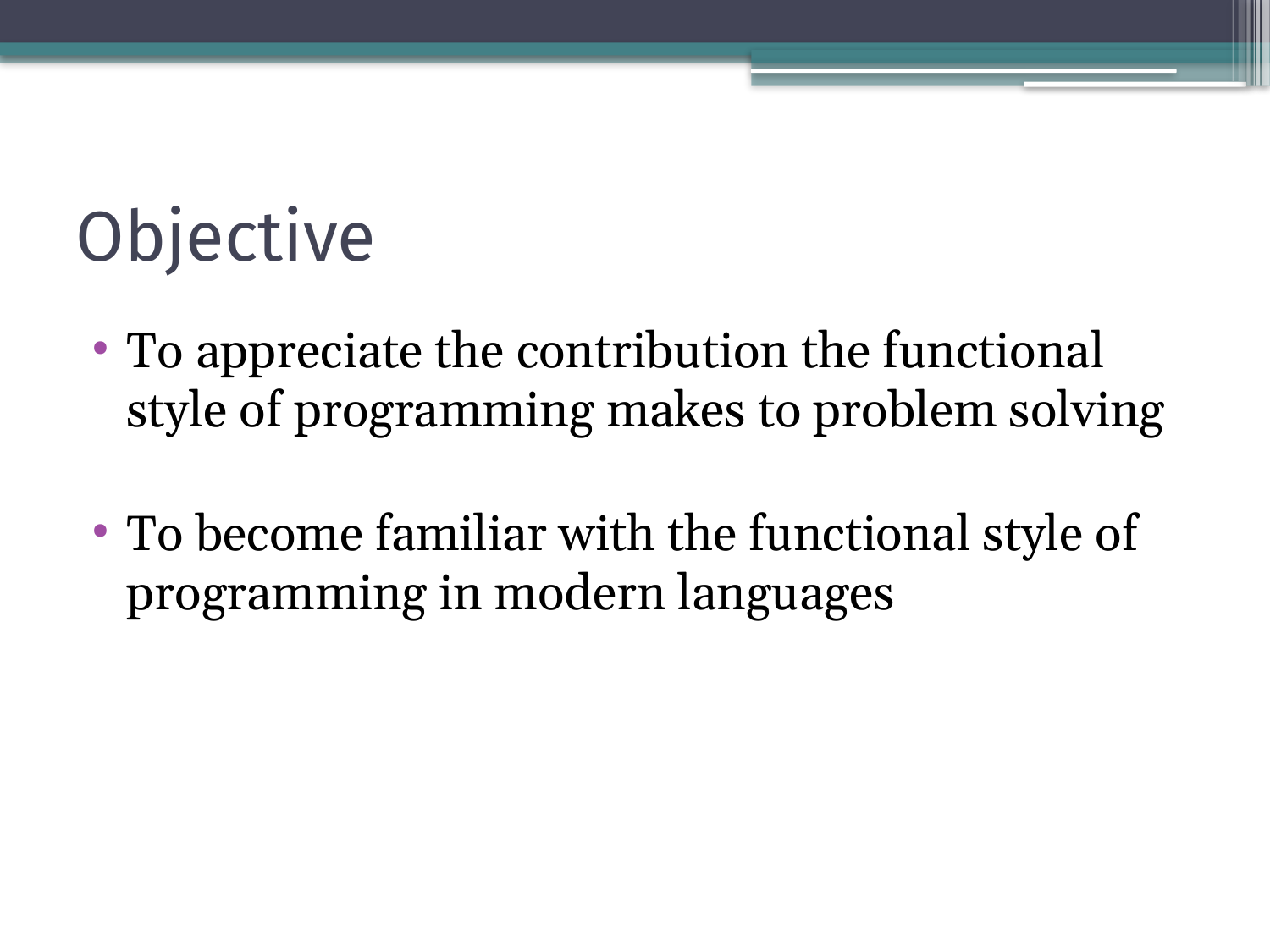

# Objective
To appreciate the contribution the functional style of programming makes to problem solving
To become familiar with the functional style of programming in modern languages